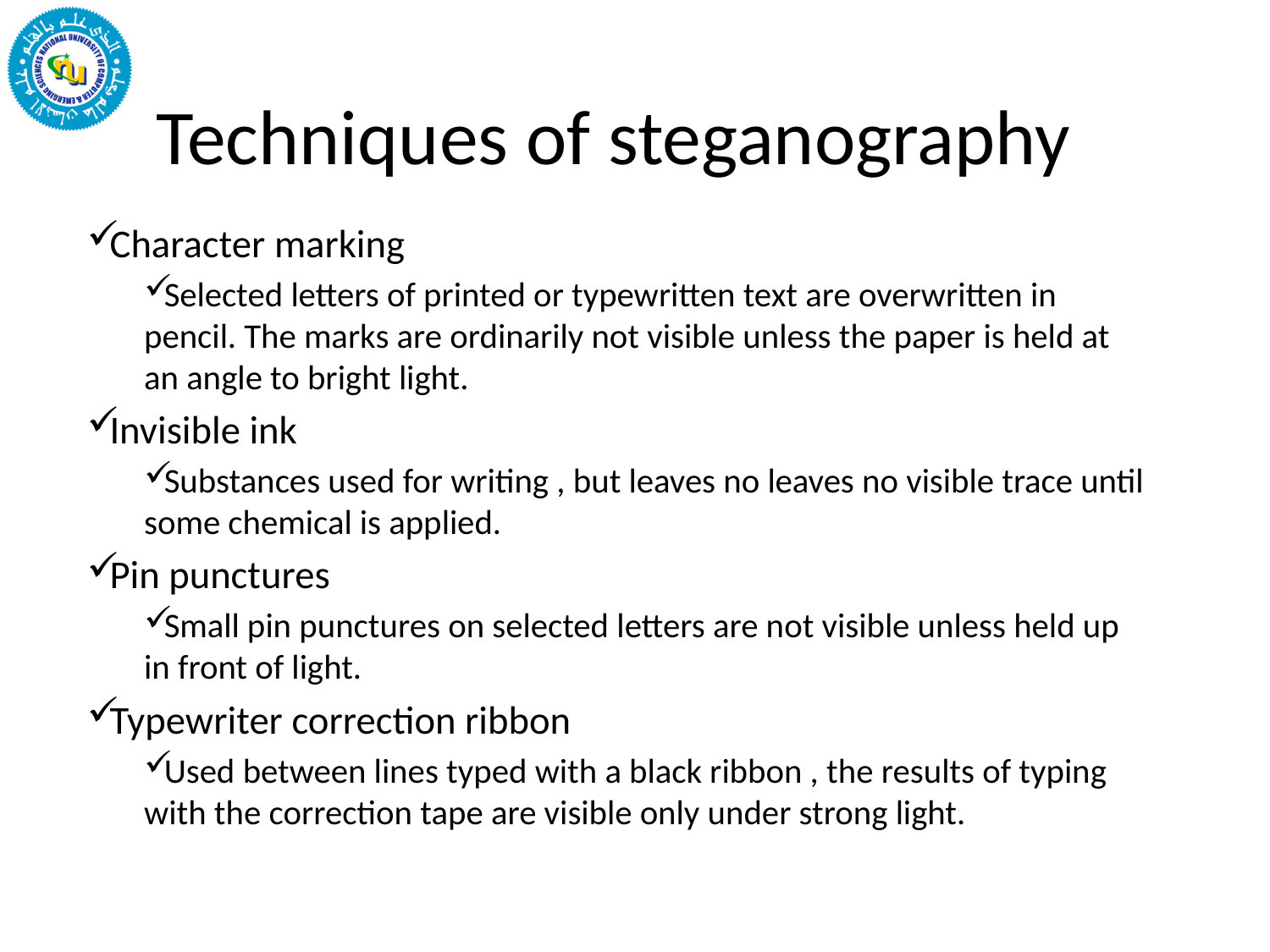

# Techniques of steganography
Character marking
Selected letters of printed or typewritten text are overwritten in pencil. The marks are ordinarily not visible unless the paper is held at an angle to bright light.
Invisible ink
Substances used for writing , but leaves no leaves no visible trace until some chemical is applied.
Pin punctures
Small pin punctures on selected letters are not visible unless held up in front of light.
Typewriter correction ribbon
Used between lines typed with a black ribbon , the results of typing with the correction tape are visible only under strong light.